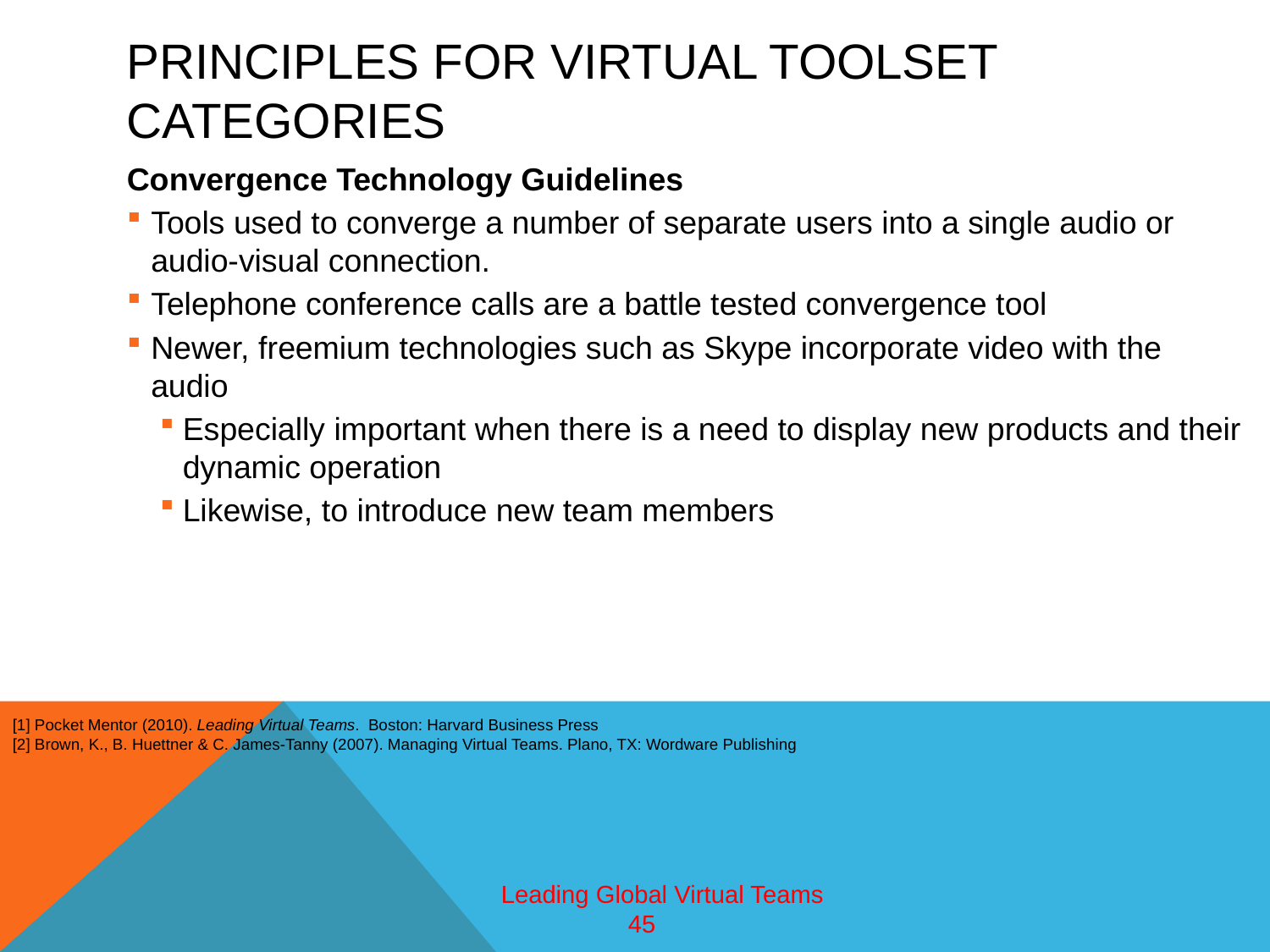

# Principles for virtual toolset Categories
Convergence Technology Guidelines
Tools used to converge a number of separate users into a single audio or      audio-visual connection.
Telephone conference calls are a battle tested convergence tool
Newer, freemium technologies such as Skype incorporate video with the audio
Especially important when there is a need to display new products and their dynamic operation
Likewise, to introduce new team members

[1] Pocket Mentor (2010). Leading Virtual Teams.  Boston: Harvard Business Press
[2] Brown, K., B. Huettner & C. James-Tanny (2007). Managing Virtual Teams. Plano, TX: Wordware Publishing